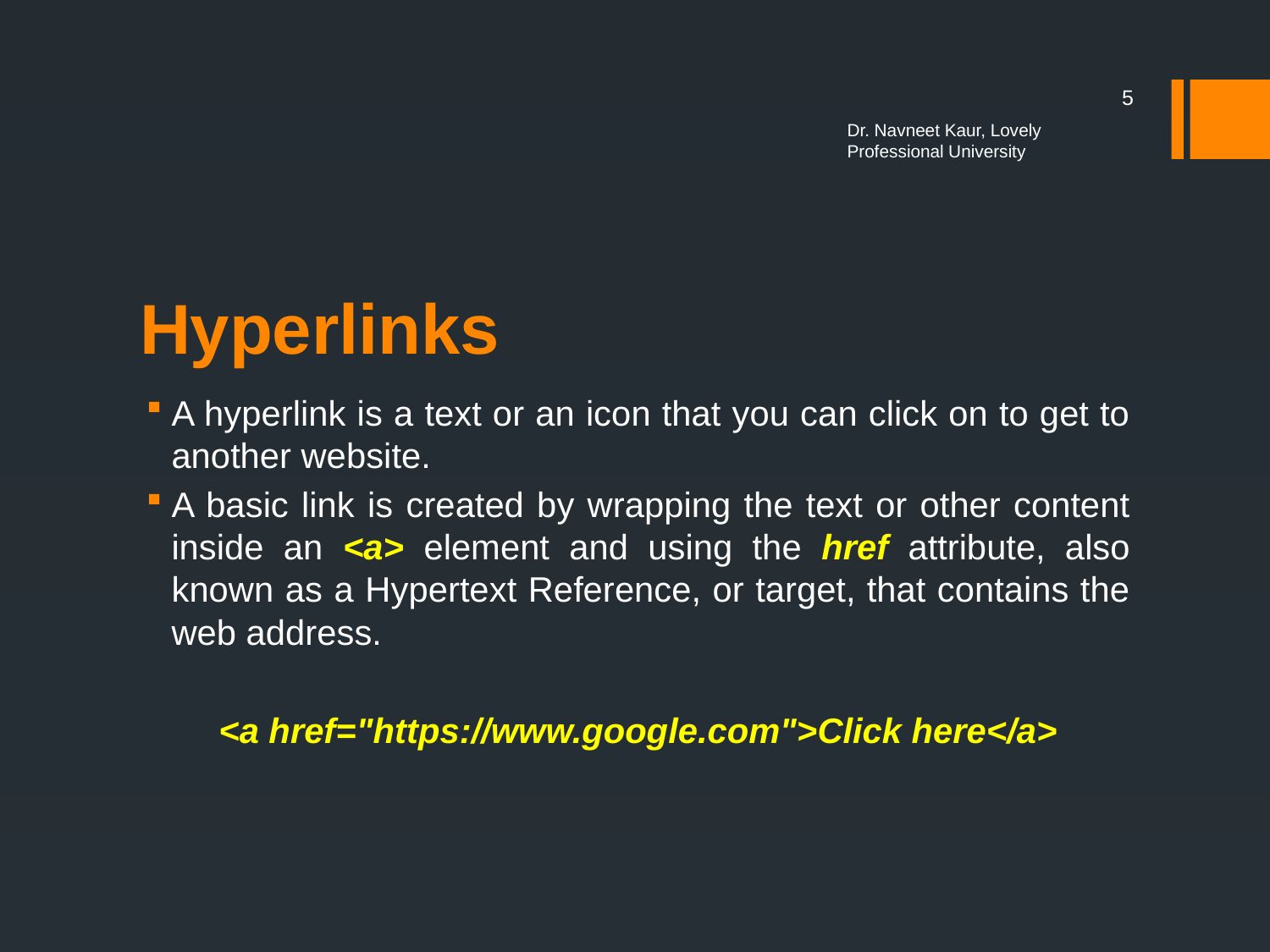

5
Dr. Navneet Kaur, Lovely Professional University
# Hyperlinks
A hyperlink is a text or an icon that you can click on to get to another website.
A basic link is created by wrapping the text or other content inside an <a> element and using the href attribute, also known as a Hypertext Reference, or target, that contains the web address.

<a href="https://www.google.com">Click here</a>